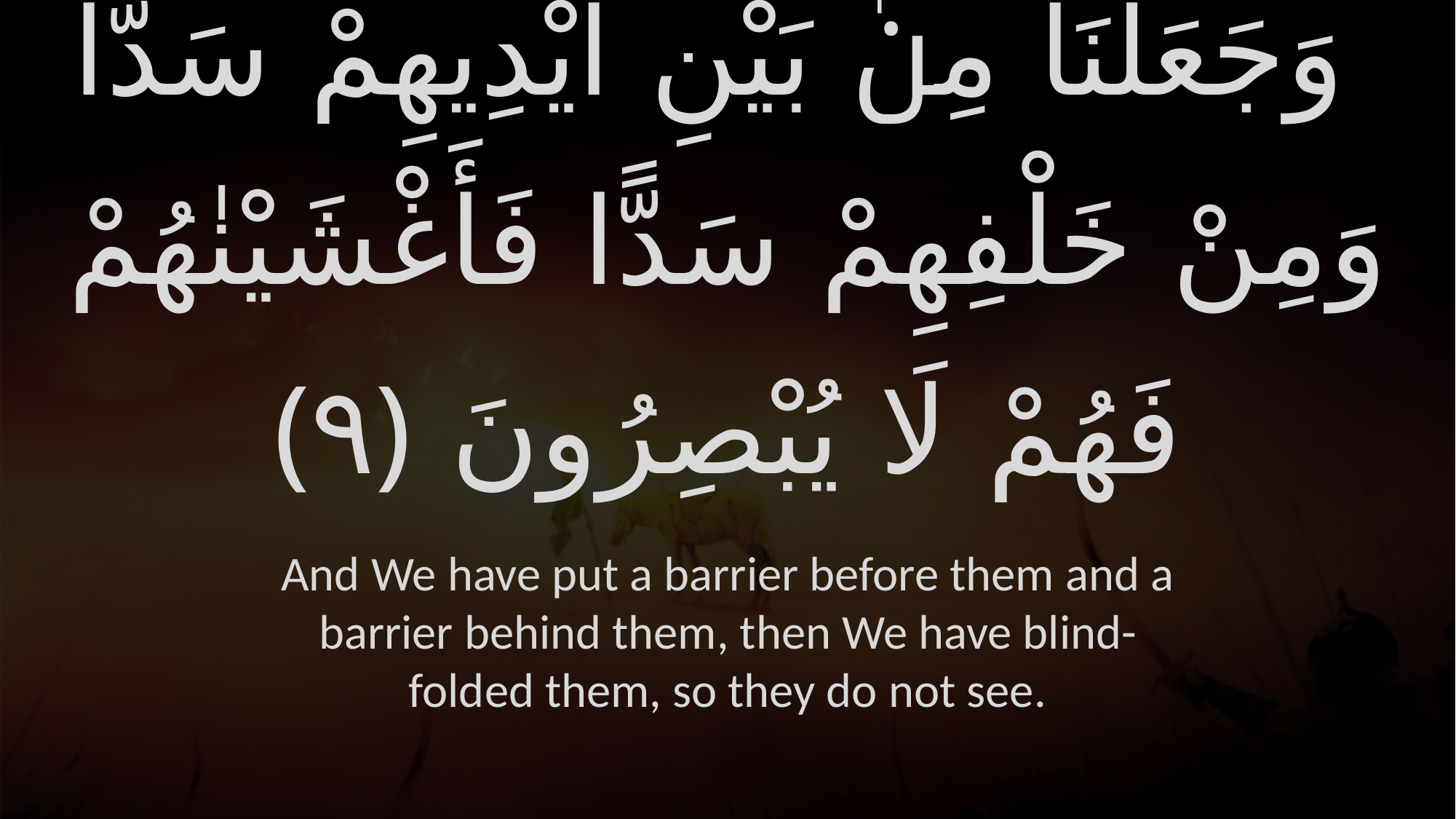

# وَجَعَلْنَا مِنۢ بَيْنِ أَيْدِيهِمْ سَدًّا وَمِنْ خَلْفِهِمْ سَدًّا فَأَغْشَيْنٰهُمْ فَهُمْ لَا يُبْصِرُونَ ﴿٩﴾
And We have put a barrier before them and a barrier behind them, then We have blind-folded them, so they do not see.